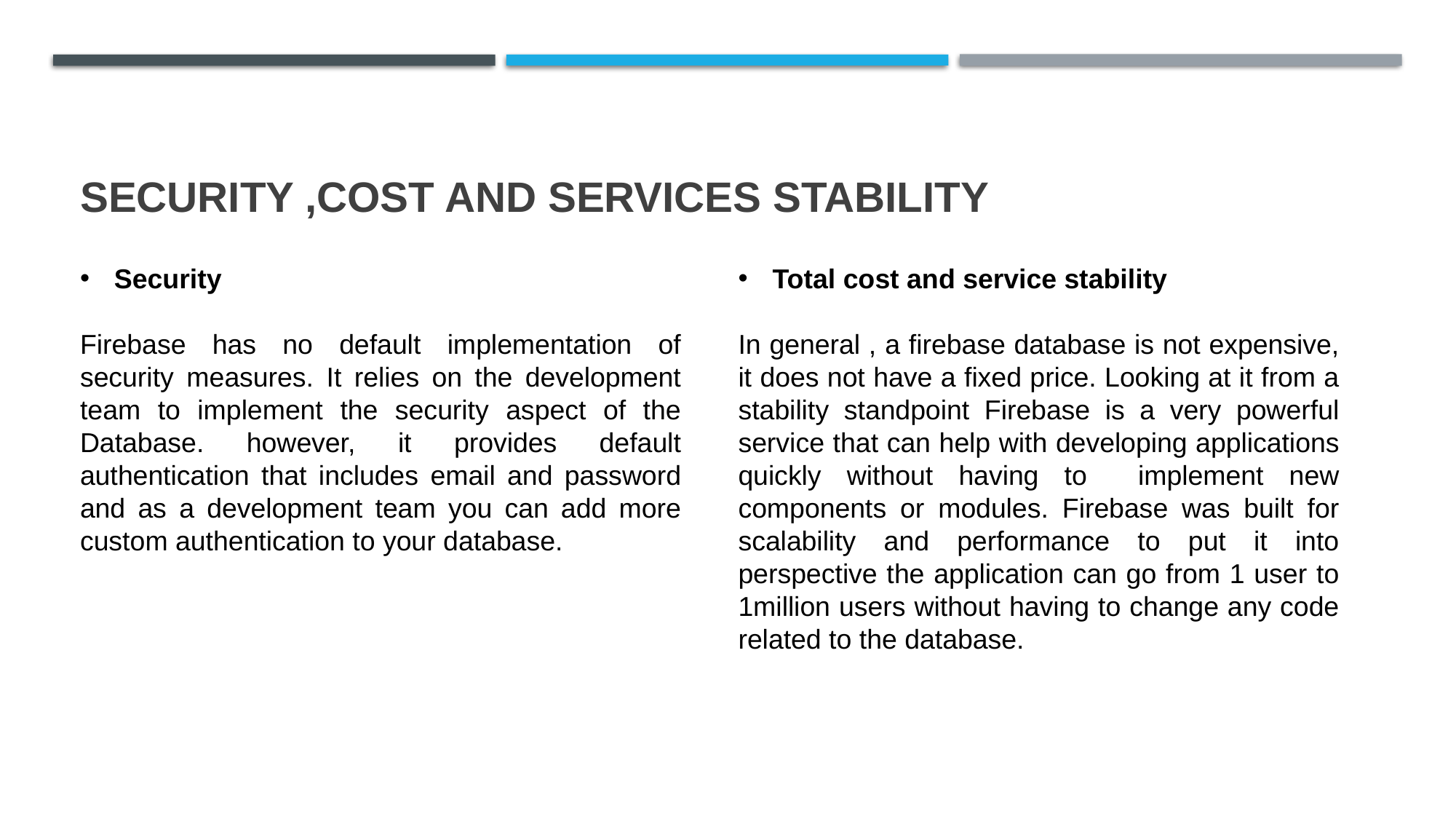

# SECURITY ,COST AND SERVICES STABILITY ​​​
Security​

Firebase has no default implementation of security measures. It relies on the development team to implement the security aspect of the Database. however, it provides default authentication that includes email and password and as a development team you can add more custom authentication to your database.​
Total cost and service stability​

In general , a firebase database is not expensive, it does not have a fixed price. Looking at it from a stability standpoint Firebase is a very powerful service that can help with developing applications quickly without having to  implement new components or modules. Firebase was built for scalability and performance to put it into perspective the application can go from 1 user to 1million users without having to change any code related to the database.​